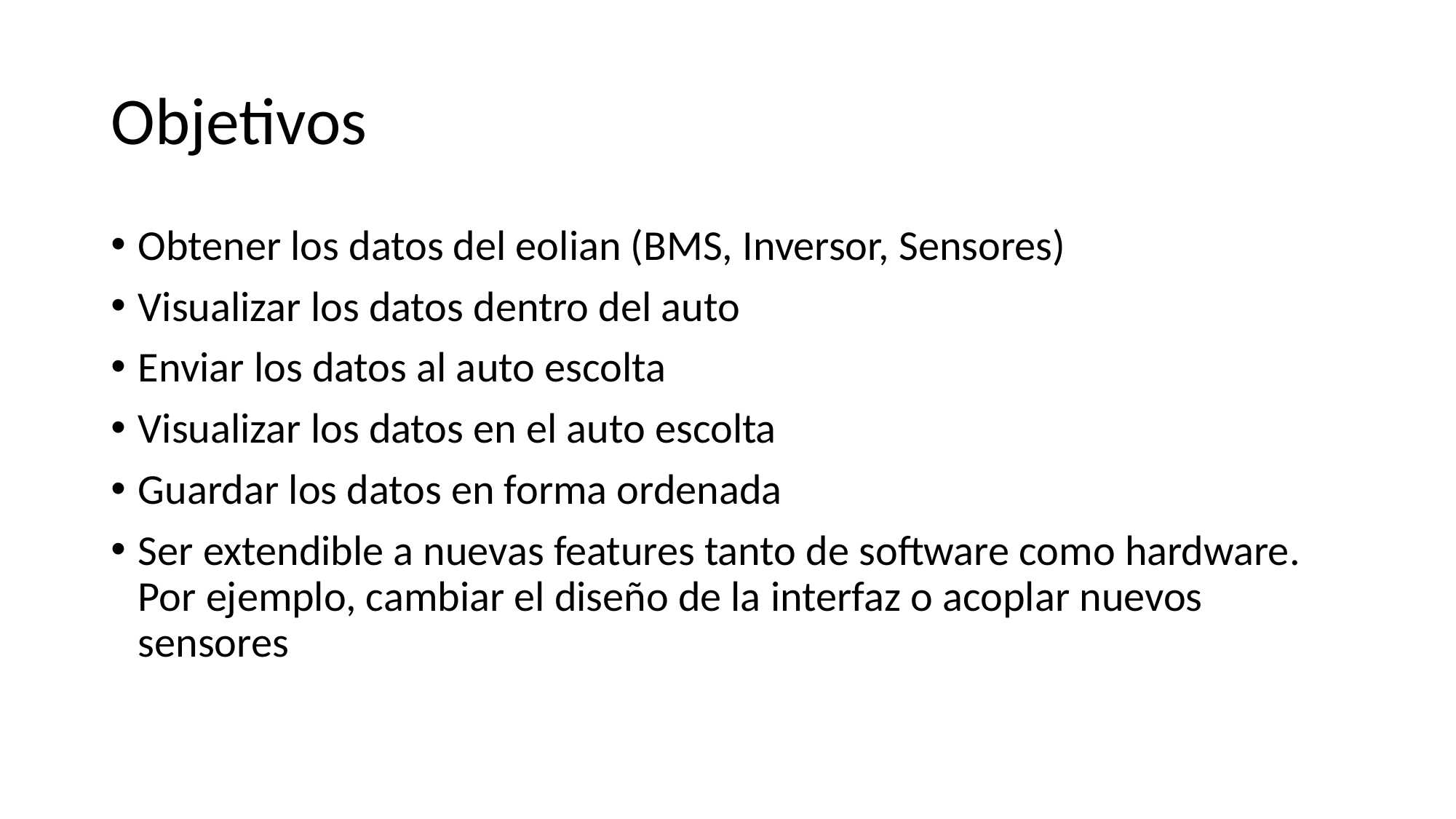

# Objetivos
Obtener los datos del eolian (BMS, Inversor, Sensores)
Visualizar los datos dentro del auto
Enviar los datos al auto escolta
Visualizar los datos en el auto escolta
Guardar los datos en forma ordenada
Ser extendible a nuevas features tanto de software como hardware. Por ejemplo, cambiar el diseño de la interfaz o acoplar nuevos sensores